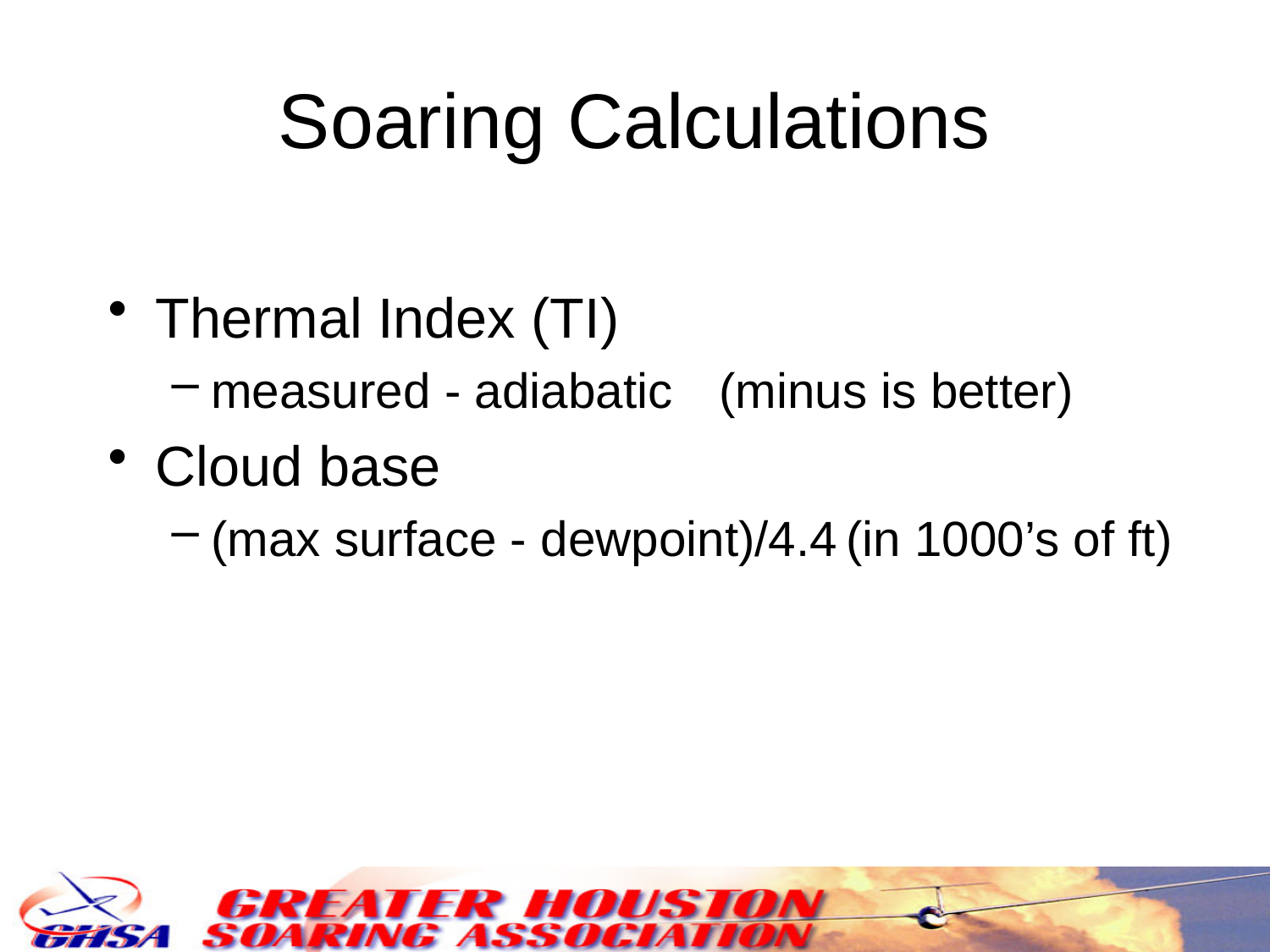

Soaring Calculations
Thermal Index (TI)
measured - adiabatic	(minus is better)
Cloud base
(max surface - dewpoint)/4.4	(in 1000’s of ft)